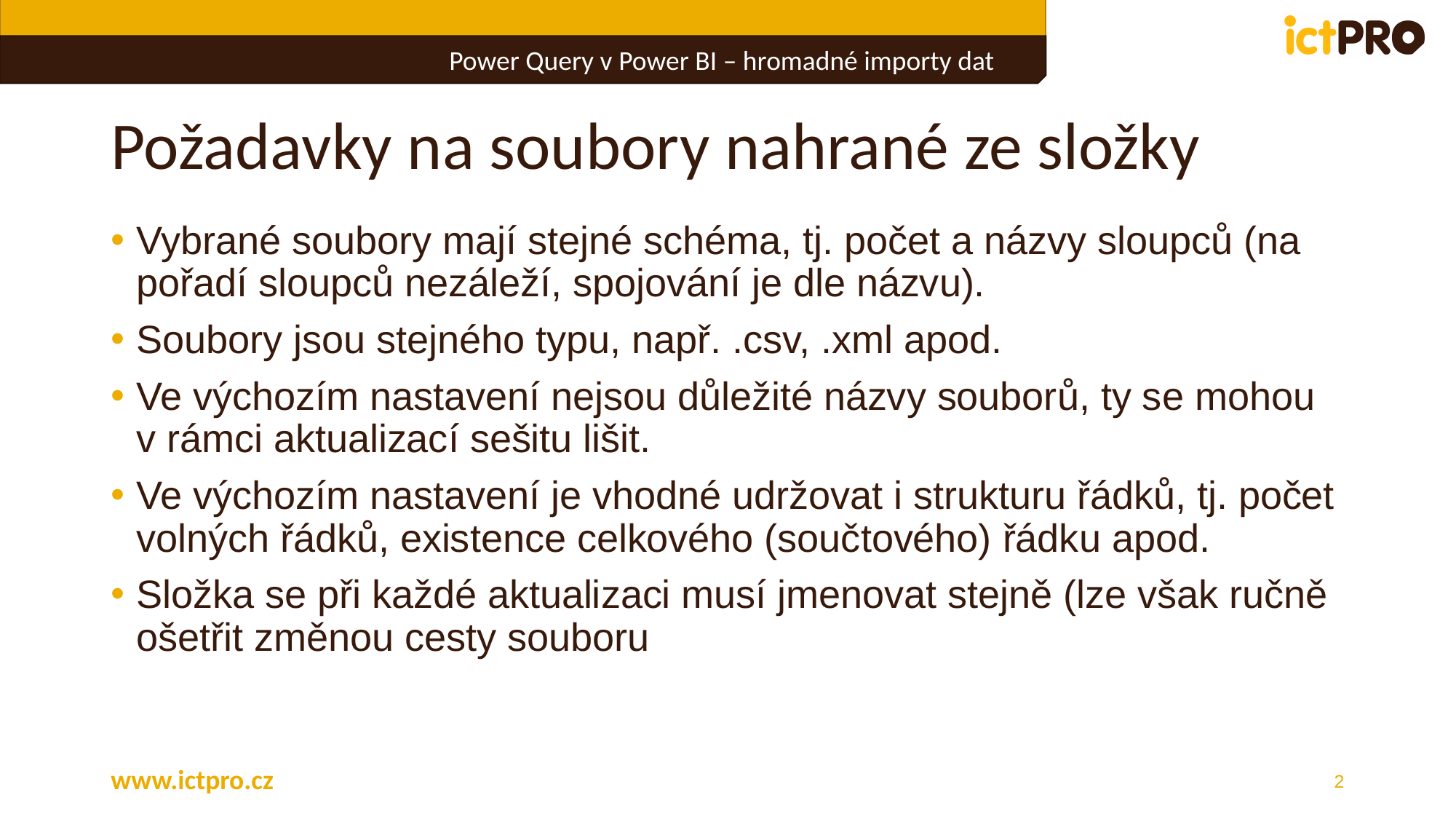

# Požadavky na soubory nahrané ze složky
Vybrané soubory mají stejné schéma, tj. počet a názvy sloupců (na pořadí sloupců nezáleží, spojování je dle názvu).
Soubory jsou stejného typu, např. .csv, .xml apod.
Ve výchozím nastavení nejsou důležité názvy souborů, ty se mohou v rámci aktualizací sešitu lišit.
Ve výchozím nastavení je vhodné udržovat i strukturu řádků, tj. počet volných řádků, existence celkového (součtového) řádku apod.
Složka se při každé aktualizaci musí jmenovat stejně (lze však ručně ošetřit změnou cesty souboru
www.ictpro.cz
2